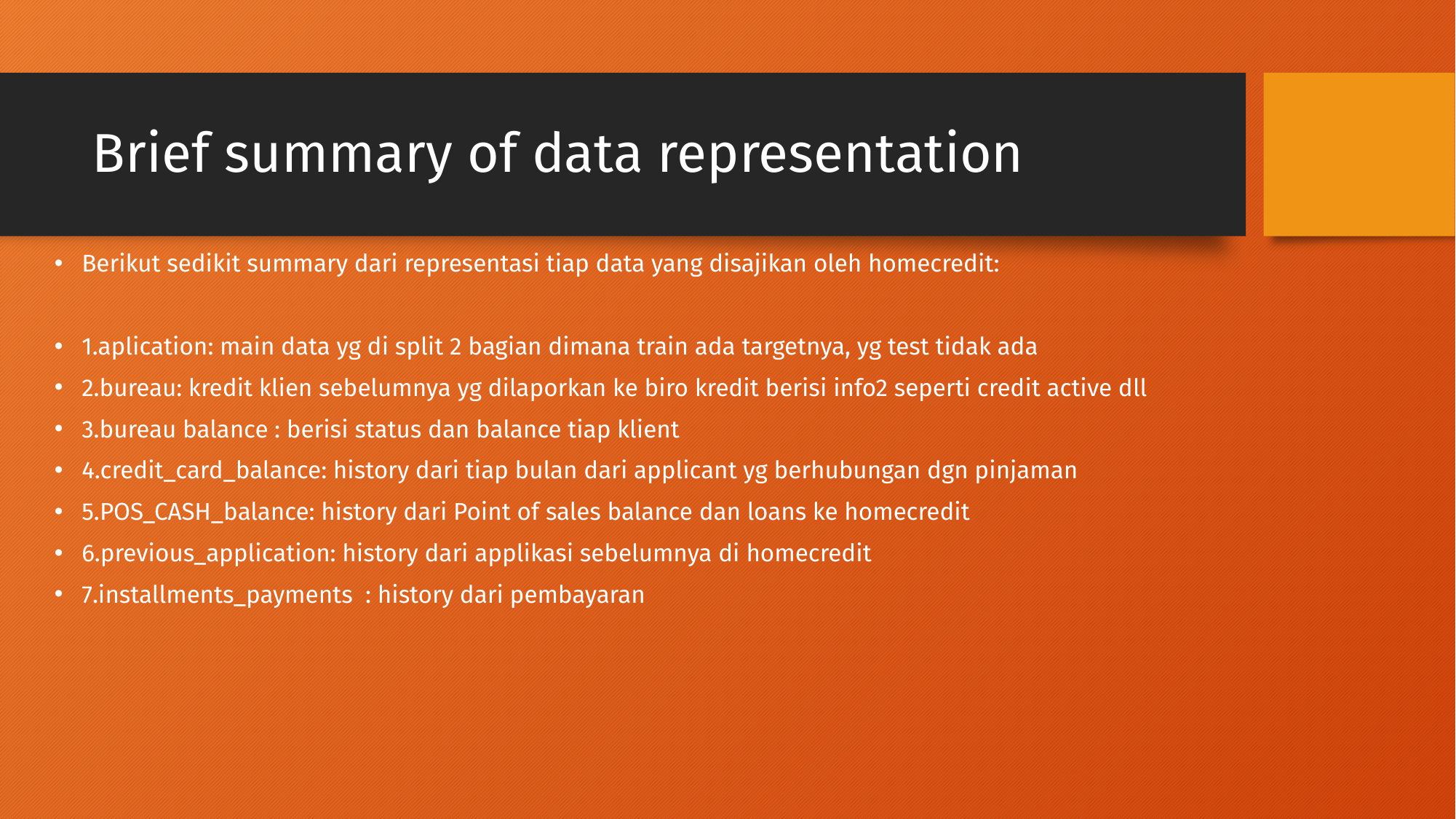

# Brief summary of data representation
Berikut sedikit summary dari representasi tiap data yang disajikan oleh homecredit:

1.aplication: main data yg di split 2 bagian dimana train ada targetnya, yg test tidak ada
2.bureau: kredit klien sebelumnya yg dilaporkan ke biro kredit berisi info2 seperti credit active dll
3.bureau balance : berisi status dan balance tiap klient
4.credit_card_balance: history dari tiap bulan dari applicant yg berhubungan dgn pinjaman
5.POS_CASH_balance: history dari Point of sales balance dan loans ke homecredit
6.previous_application: history dari applikasi sebelumnya di homecredit
7.installments_payments  : history dari pembayaran